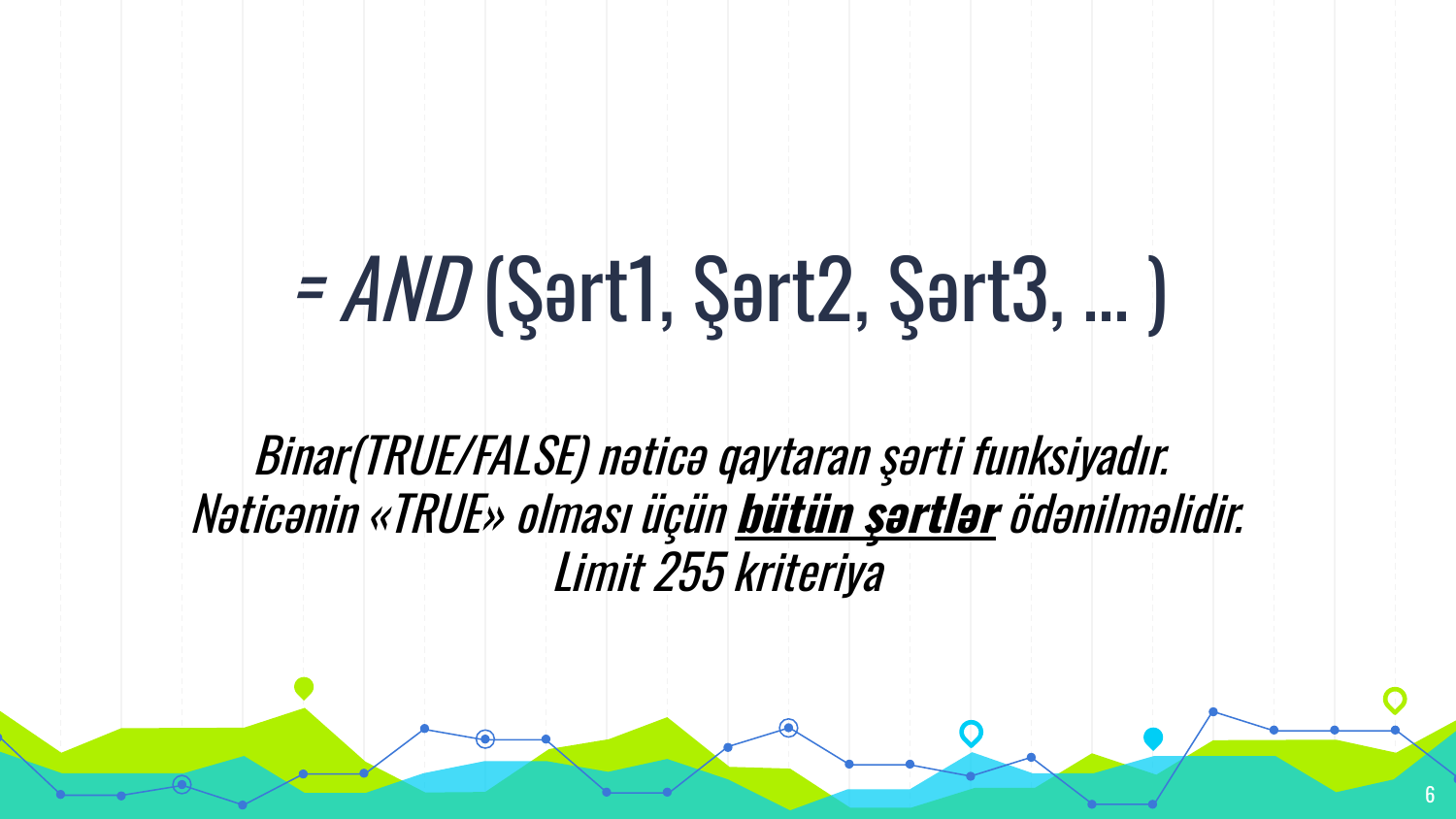

= AND (Şərt1, Şərt2, Şərt3, ... )
Binar(TRUE/FALSE) nəticə qaytaran şərti funksiyadır.
Nəticənin «TRUE» olması üçün bütün şərtlər ödənilməlidir.
Limit 255 kriteriya
6